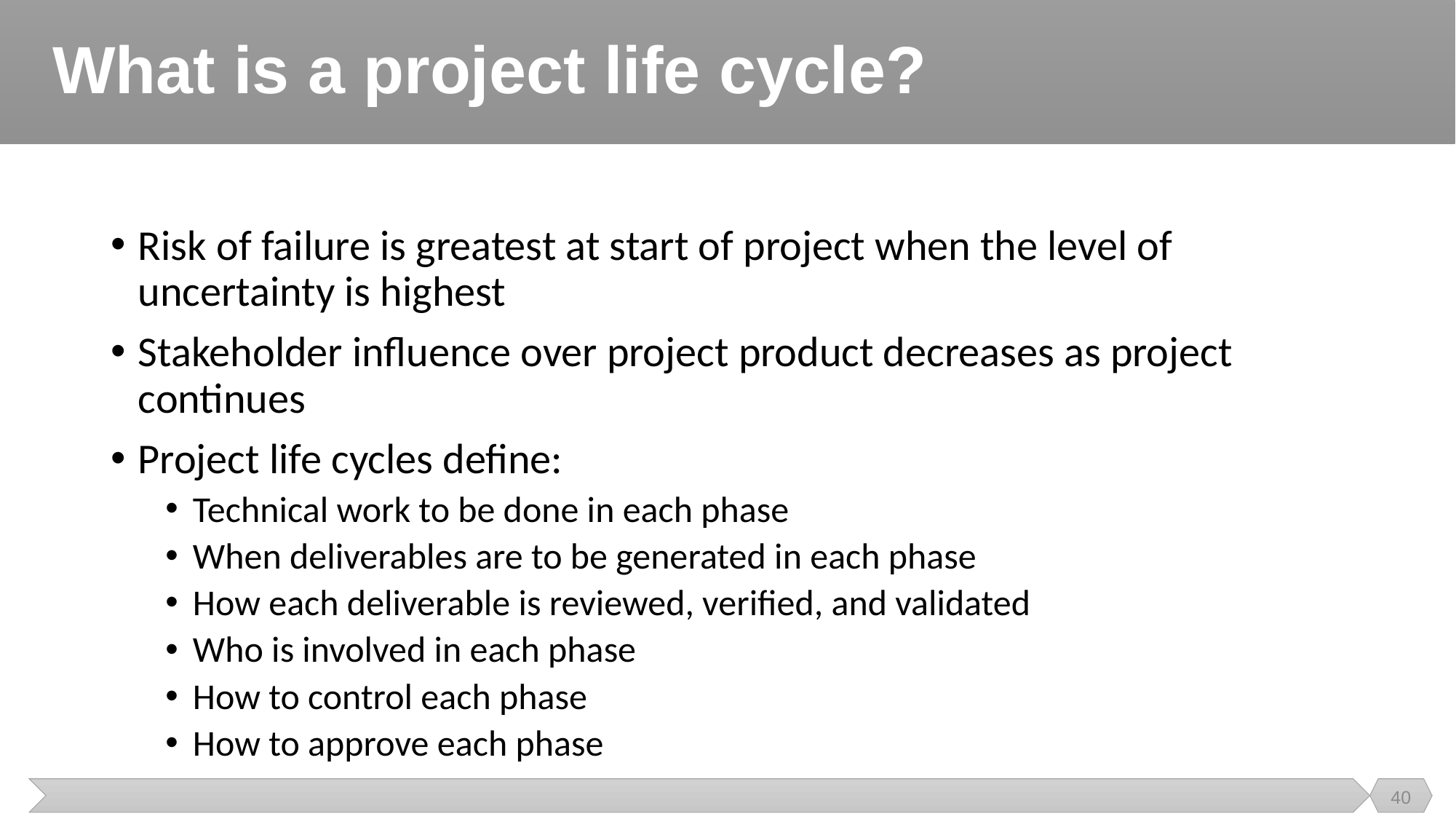

# What is a project life cycle?
Risk of failure is greatest at start of project when the level of uncertainty is highest
Stakeholder influence over project product decreases as project continues
Project life cycles define:
Technical work to be done in each phase
When deliverables are to be generated in each phase
How each deliverable is reviewed, verified, and validated
Who is involved in each phase
How to control each phase
How to approve each phase
40